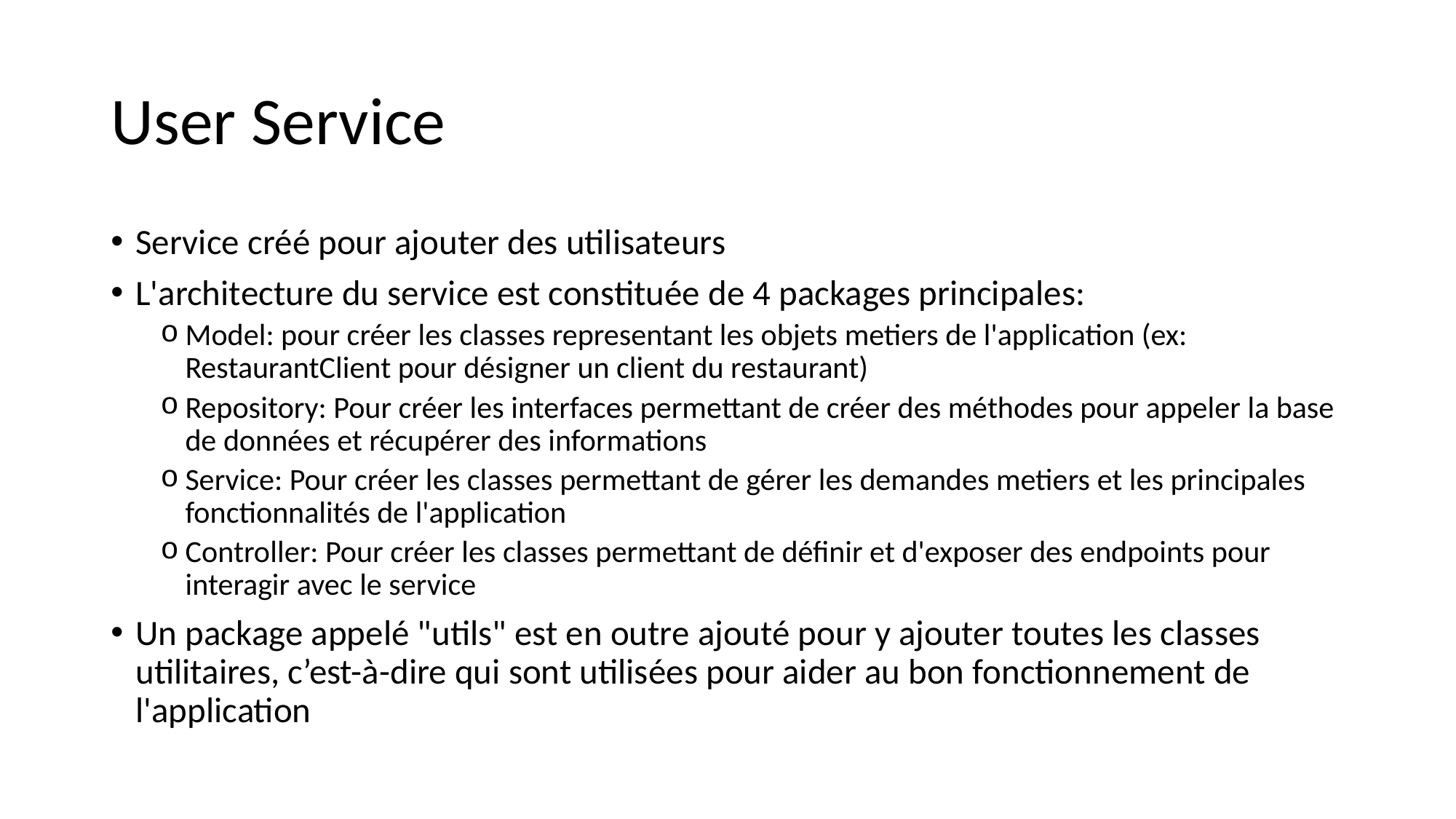

# User Service
Service créé pour ajouter des utilisateurs
L'architecture du service est constituée de 4 packages principales:
Model: pour créer les classes representant les objets metiers de l'application (ex: RestaurantClient pour désigner un client du restaurant)
Repository: Pour créer les interfaces permettant de créer des méthodes pour appeler la base de données et récupérer des informations
Service: Pour créer les classes permettant de gérer les demandes metiers et les principales fonctionnalités de l'application
Controller: Pour créer les classes permettant de définir et d'exposer des endpoints pour interagir avec le service
Un package appelé "utils" est en outre ajouté pour y ajouter toutes les classes utilitaires, c’est-à-dire qui sont utilisées pour aider au bon fonctionnement de l'application